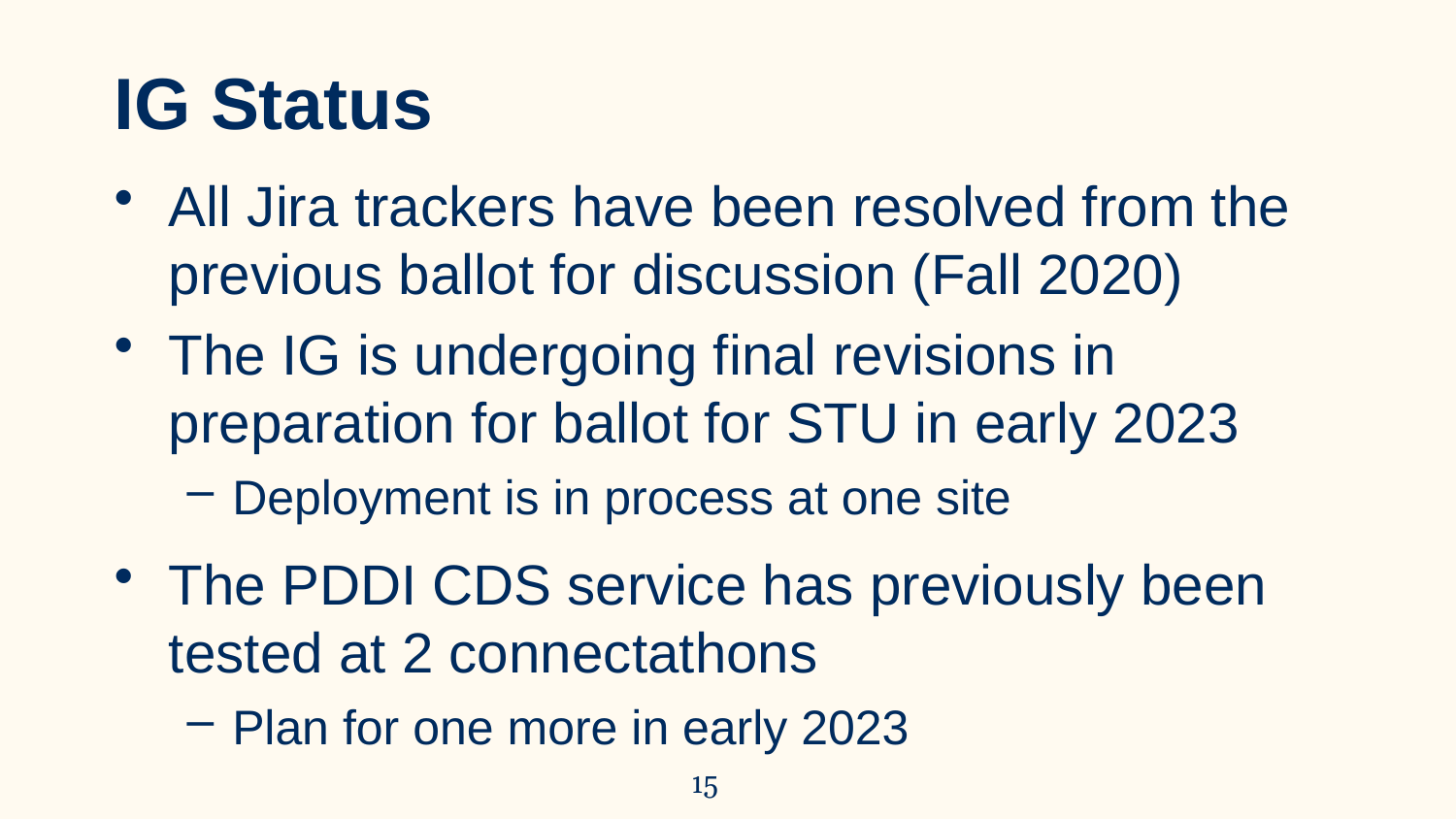

# IG Status
All Jira trackers have been resolved from the previous ballot for discussion (Fall 2020)
The IG is undergoing final revisions in preparation for ballot for STU in early 2023
Deployment is in process at one site
The PDDI CDS service has previously been tested at 2 connectathons
Plan for one more in early 2023